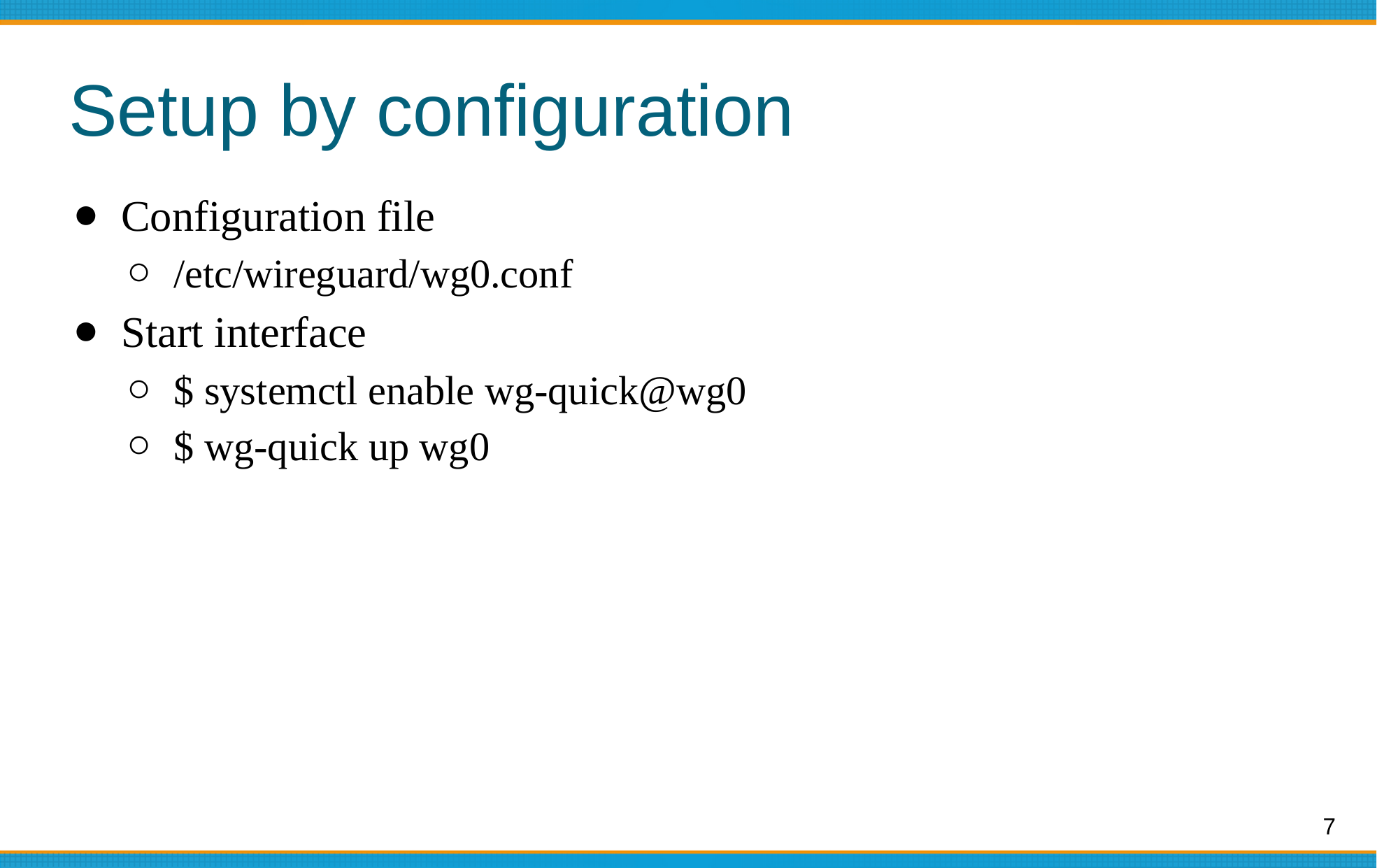

# Setup by configuration
Configuration file
/etc/wireguard/wg0.conf
Start interface
$ systemctl enable wg-quick@wg0
$ wg-quick up wg0
7